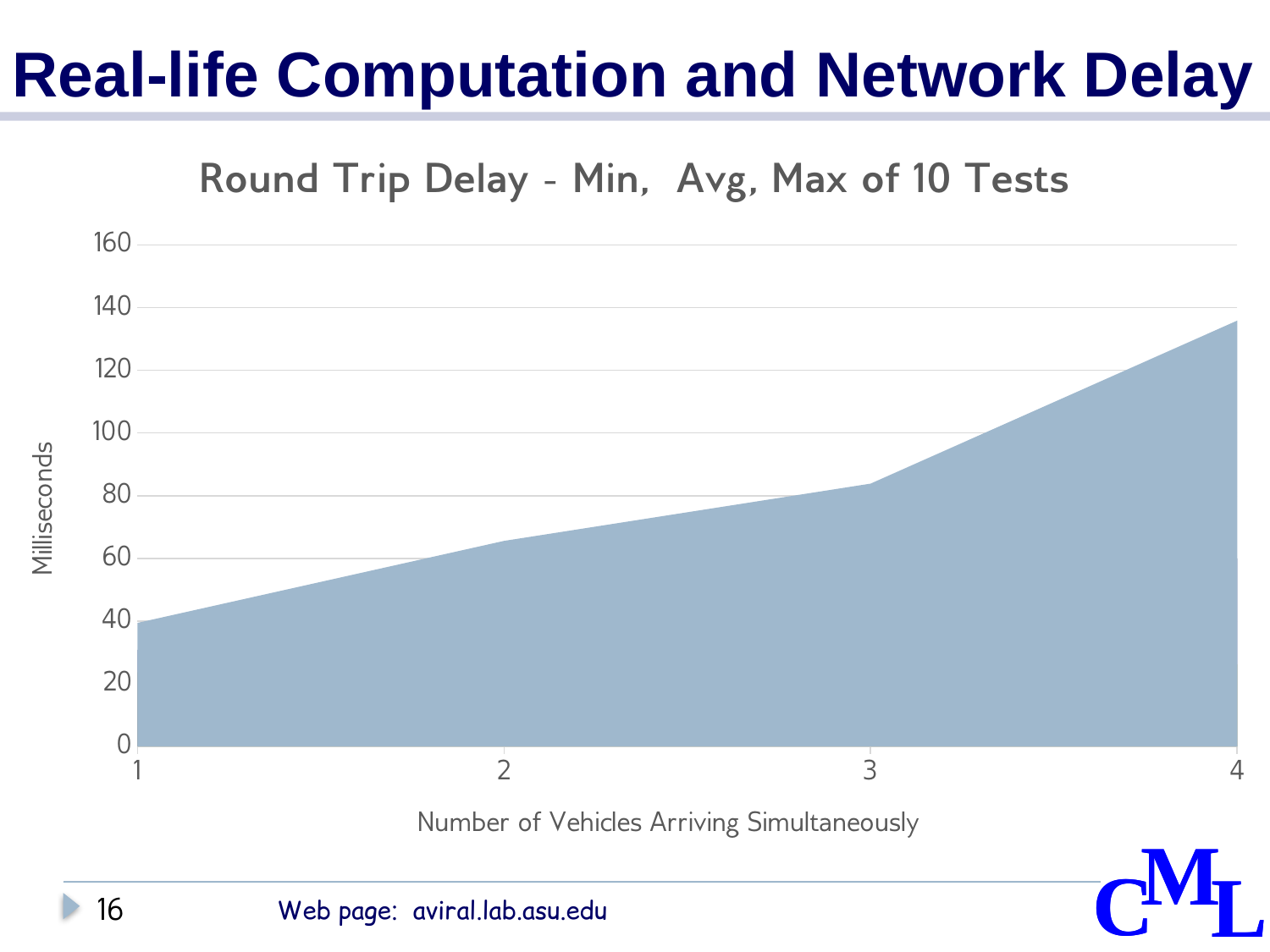

# Real-life Computation and Network Delay

### Chart: Round Trip Delay - Min,  Avg, Max of 10 Tests

| Category | Max RTD | Avg RTD | Min RTD |
|---|---|---|---|
| 1 | 39.408 | 30.8292 | 23.7 |
| 2 | 65.568 | 39.1102 | 21.784 |
| 3 | 83.848 | 48.727599999999995 | 24.0 |
| 4 | 135.836 | 59.994724999999995 | 26.216 |
16